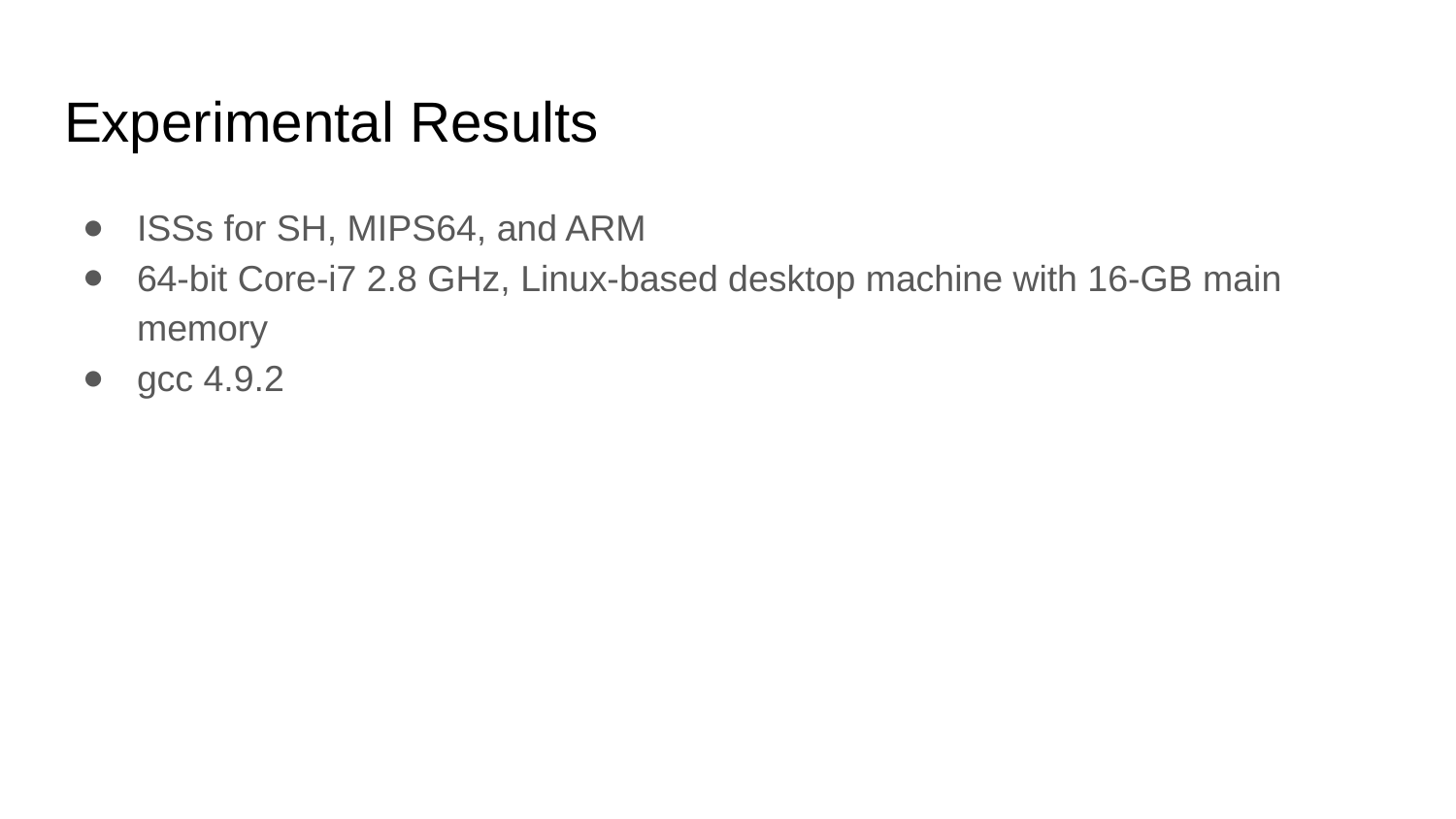

# Experimental Results
ISSs for SH, MIPS64, and ARM
64-bit Core-i7 2.8 GHz, Linux-based desktop machine with 16-GB main memory
gcc 4.9.2